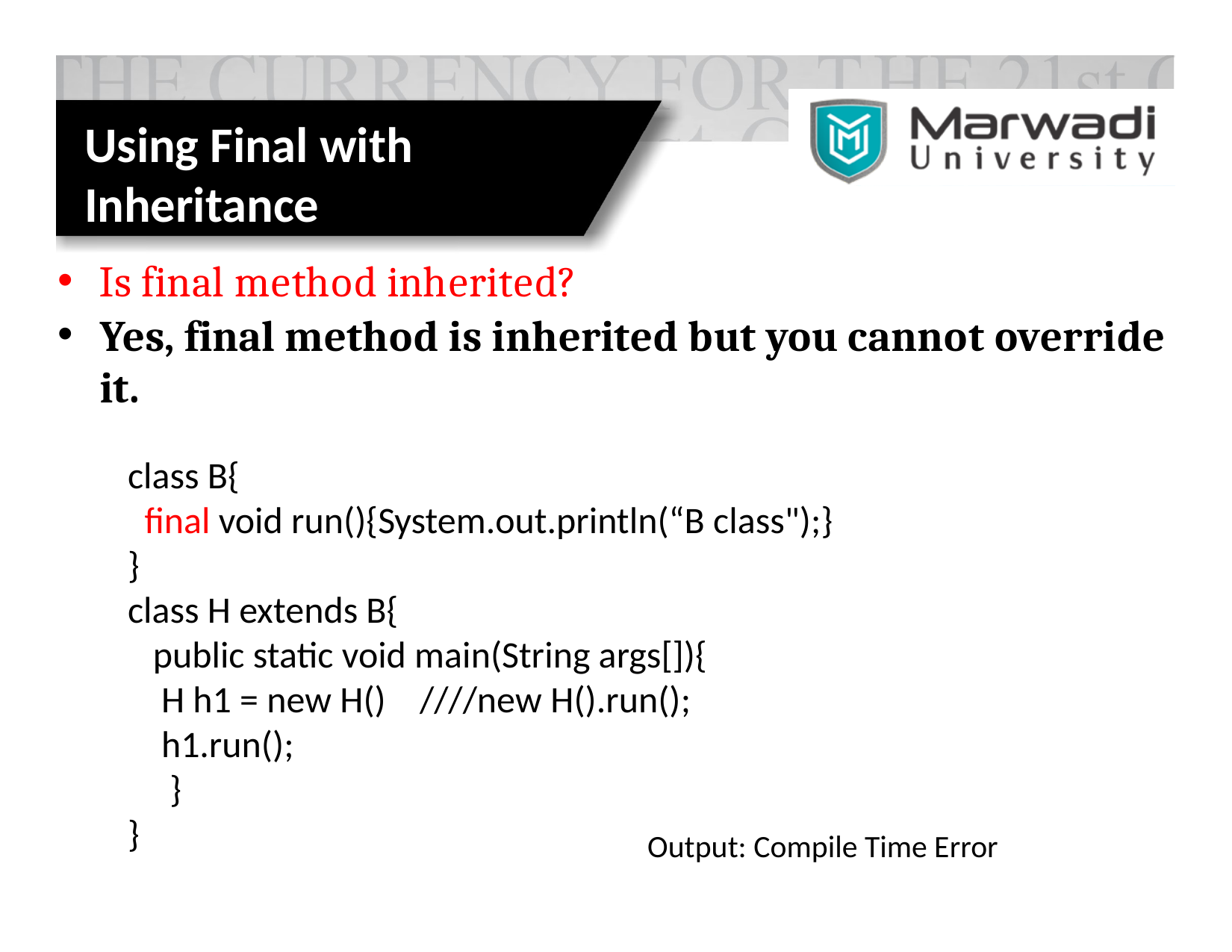

# Using Final with Inheritance
Is final method inherited?
Yes, final method is inherited but you cannot override it.
class B{
  final void run(){System.out.println(“B class");}
}
class H extends B{
   public static void main(String args[]){
    H h1 = new H()    ////new H().run();
    h1.run();
     }
}
Output: Compile Time Error